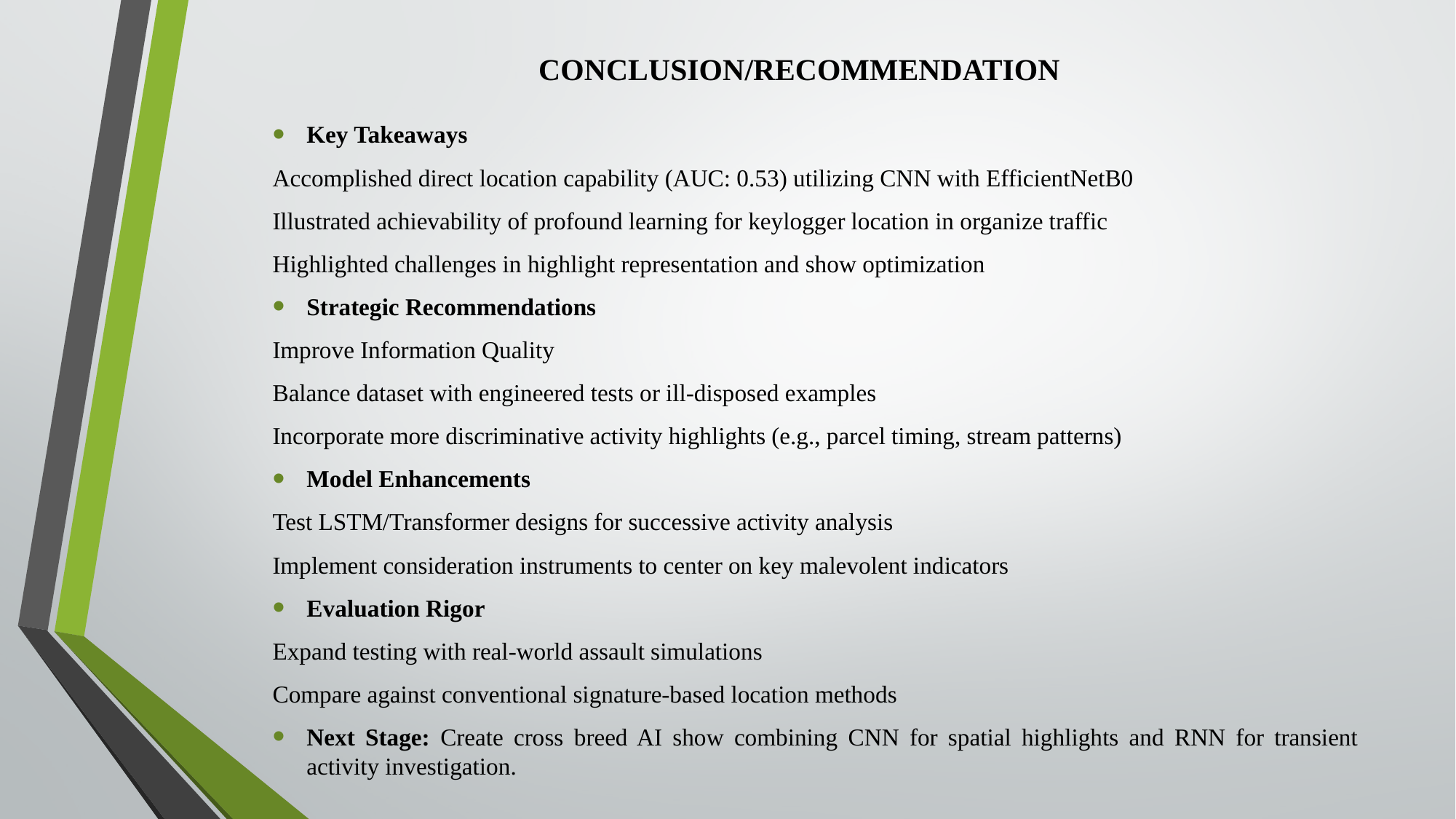

# CONCLUSION/RECOMMENDATION
Key Takeaways
Accomplished direct location capability (AUC: 0.53) utilizing CNN with EfficientNetB0
Illustrated achievability of profound learning for keylogger location in organize traffic
Highlighted challenges in highlight representation and show optimization
Strategic Recommendations
Improve Information Quality
Balance dataset with engineered tests or ill-disposed examples
Incorporate more discriminative activity highlights (e.g., parcel timing, stream patterns)
Model Enhancements
Test LSTM/Transformer designs for successive activity analysis
Implement consideration instruments to center on key malevolent indicators
Evaluation Rigor
Expand testing with real-world assault simulations
Compare against conventional signature-based location methods
Next Stage: Create cross breed AI show combining CNN for spatial highlights and RNN for transient activity investigation.